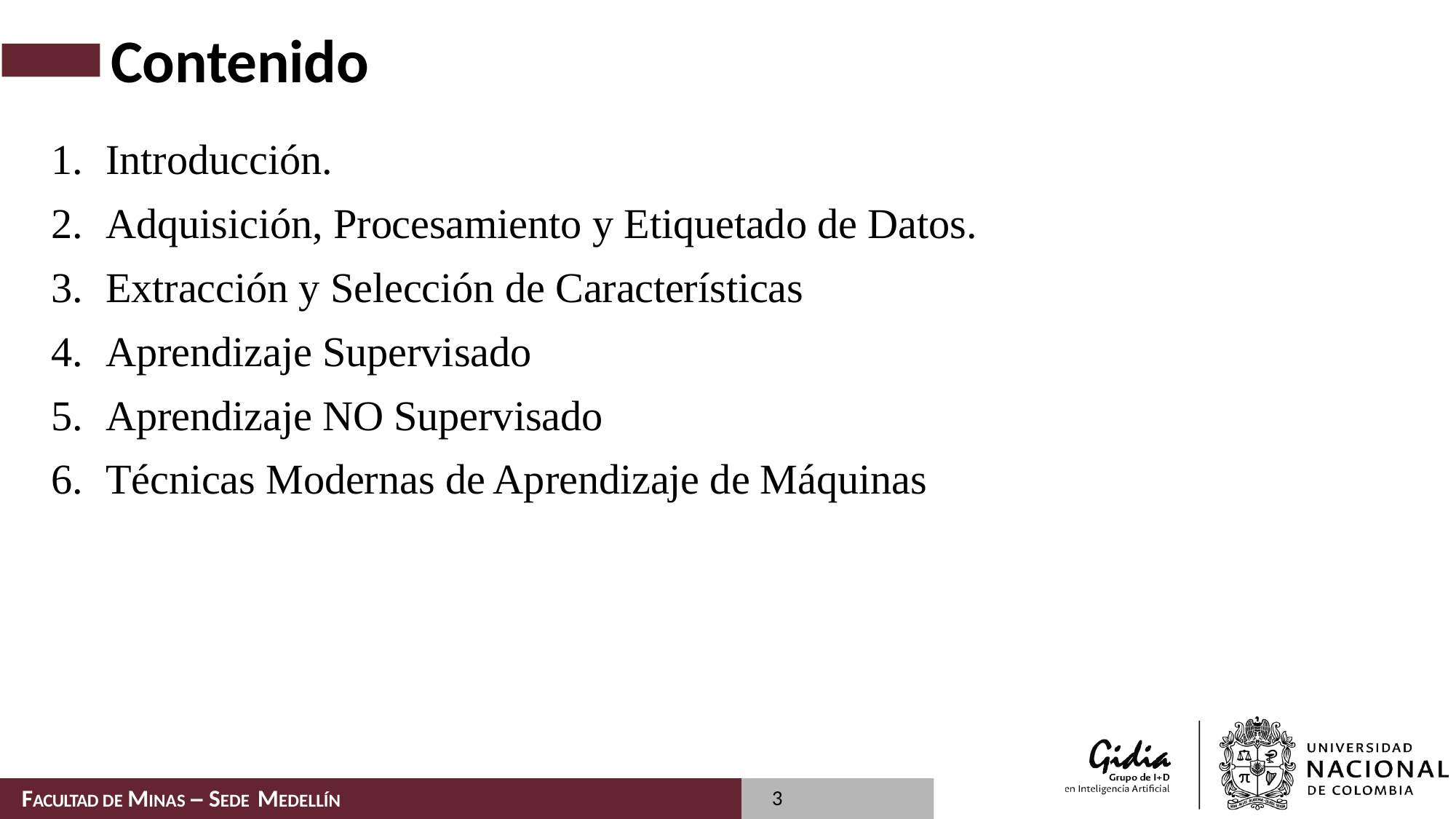

# Contenido
Introducción.
Adquisición, Procesamiento y Etiquetado de Datos.
Extracción y Selección de Características
Aprendizaje Supervisado
Aprendizaje NO Supervisado
Técnicas Modernas de Aprendizaje de Máquinas
3